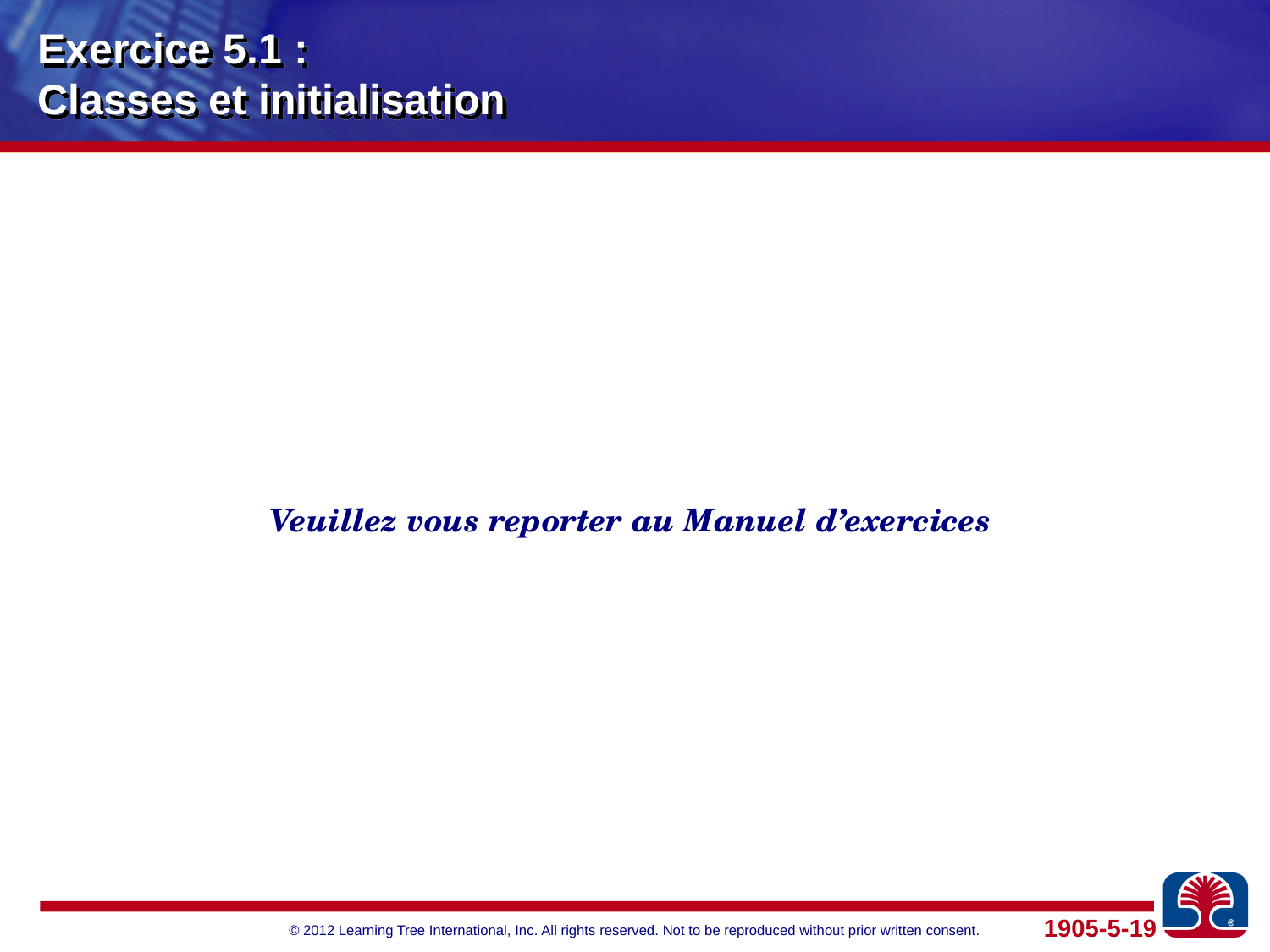

# Exercice 5.1 : Classes et initialisation
Veuillez vous reporter au Manuel d’exercices